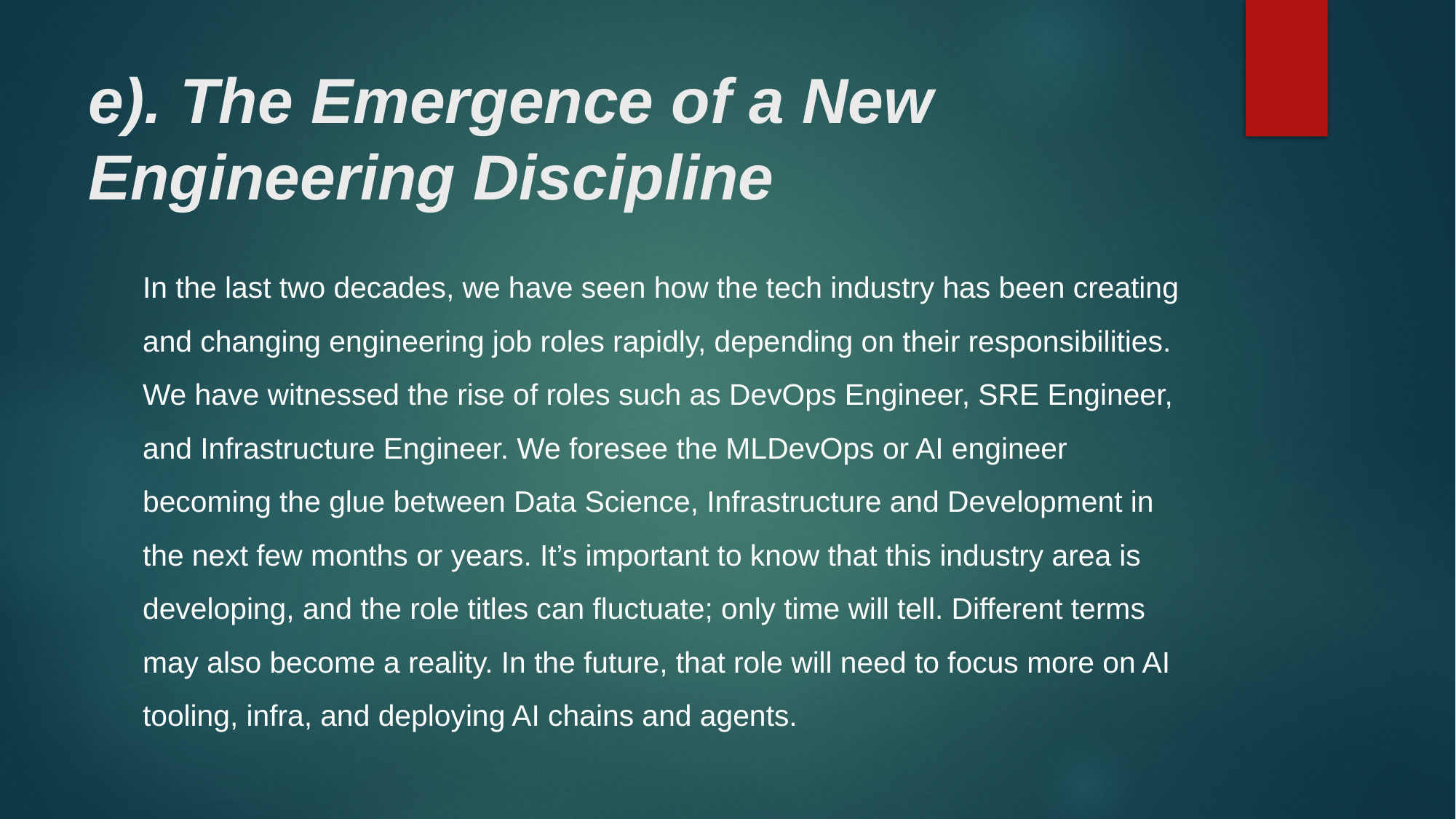

# e). The Emergence of a New Engineering Discipline
In the last two decades, we have seen how the tech industry has been creating and changing engineering job roles rapidly, depending on their responsibilities. We have witnessed the rise of roles such as DevOps Engineer, SRE Engineer, and Infrastructure Engineer. We foresee the MLDevOps or AI engineer becoming the glue between Data Science, Infrastructure and Development in the next few months or years. It’s important to know that this industry area is developing, and the role titles can fluctuate; only time will tell. Different terms may also become a reality. In the future, that role will need to focus more on AI tooling, infra, and deploying AI chains and agents.